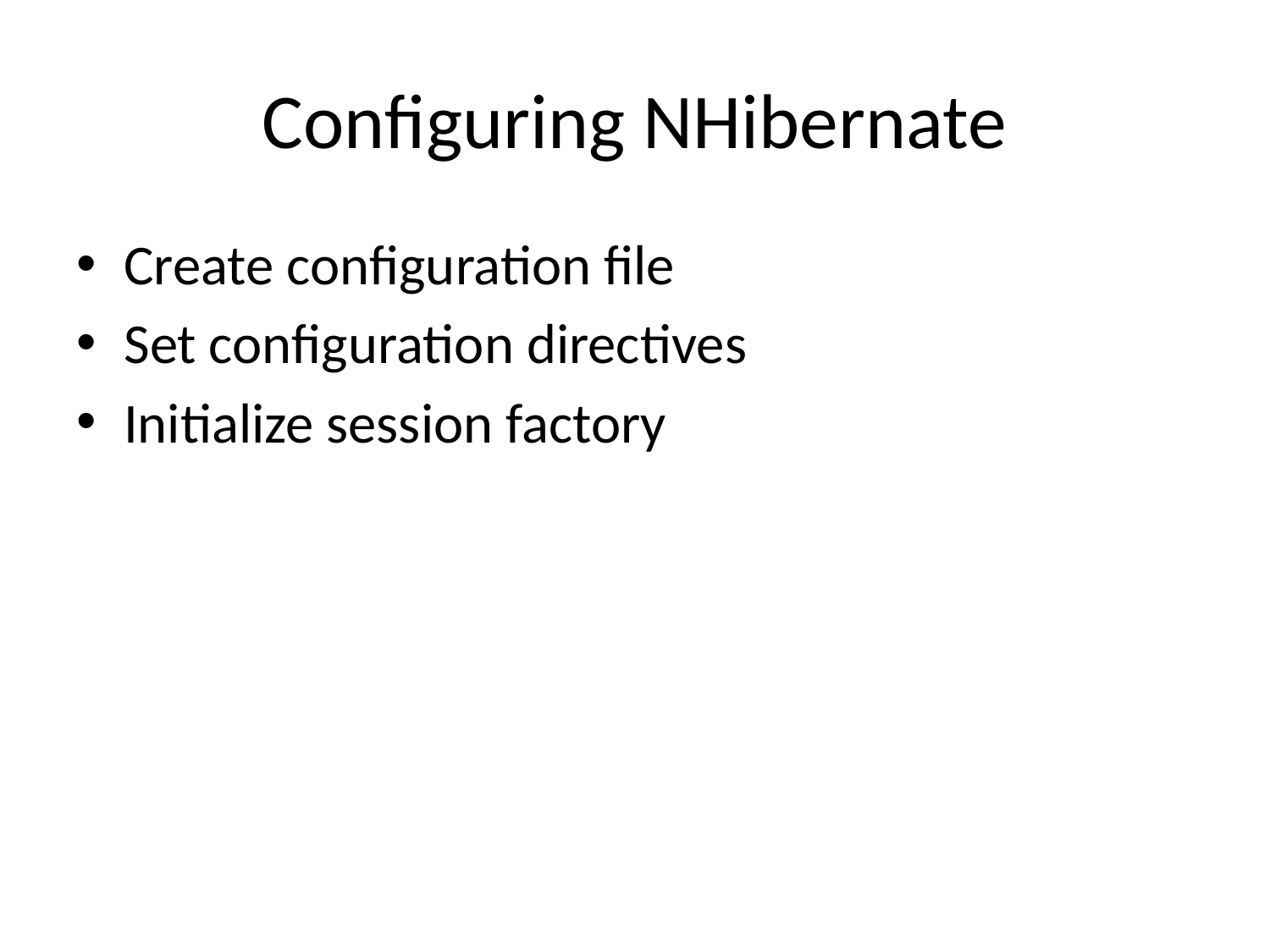

# Configuring NHibernate
Create configuration file
Set configuration directives
Initialize session factory